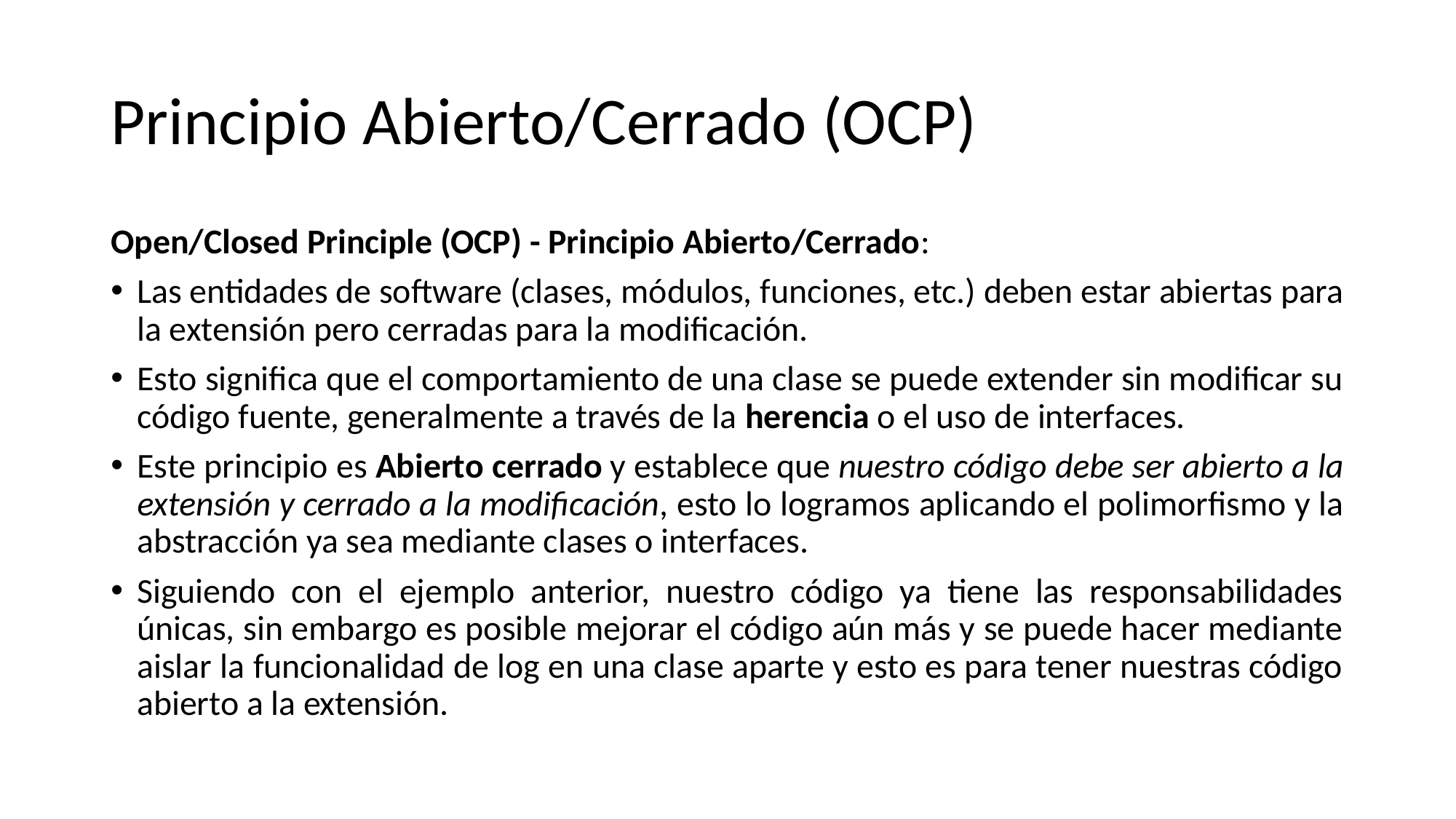

# Principio Abierto/Cerrado (OCP)
Open/Closed Principle (OCP) - Principio Abierto/Cerrado:
Las entidades de software (clases, módulos, funciones, etc.) deben estar abiertas para la extensión pero cerradas para la modificación.
Esto significa que el comportamiento de una clase se puede extender sin modificar su código fuente, generalmente a través de la herencia o el uso de interfaces.
Este principio es Abierto cerrado y establece que nuestro código debe ser abierto a la extensión y cerrado a la modificación, esto lo logramos aplicando el polimorfismo y la abstracción ya sea mediante clases o interfaces.
Siguiendo con el ejemplo anterior, nuestro código ya tiene las responsabilidades únicas, sin embargo es posible mejorar el código aún más y se puede hacer mediante aislar la funcionalidad de log en una clase aparte y esto es para tener nuestras código abierto a la extensión.